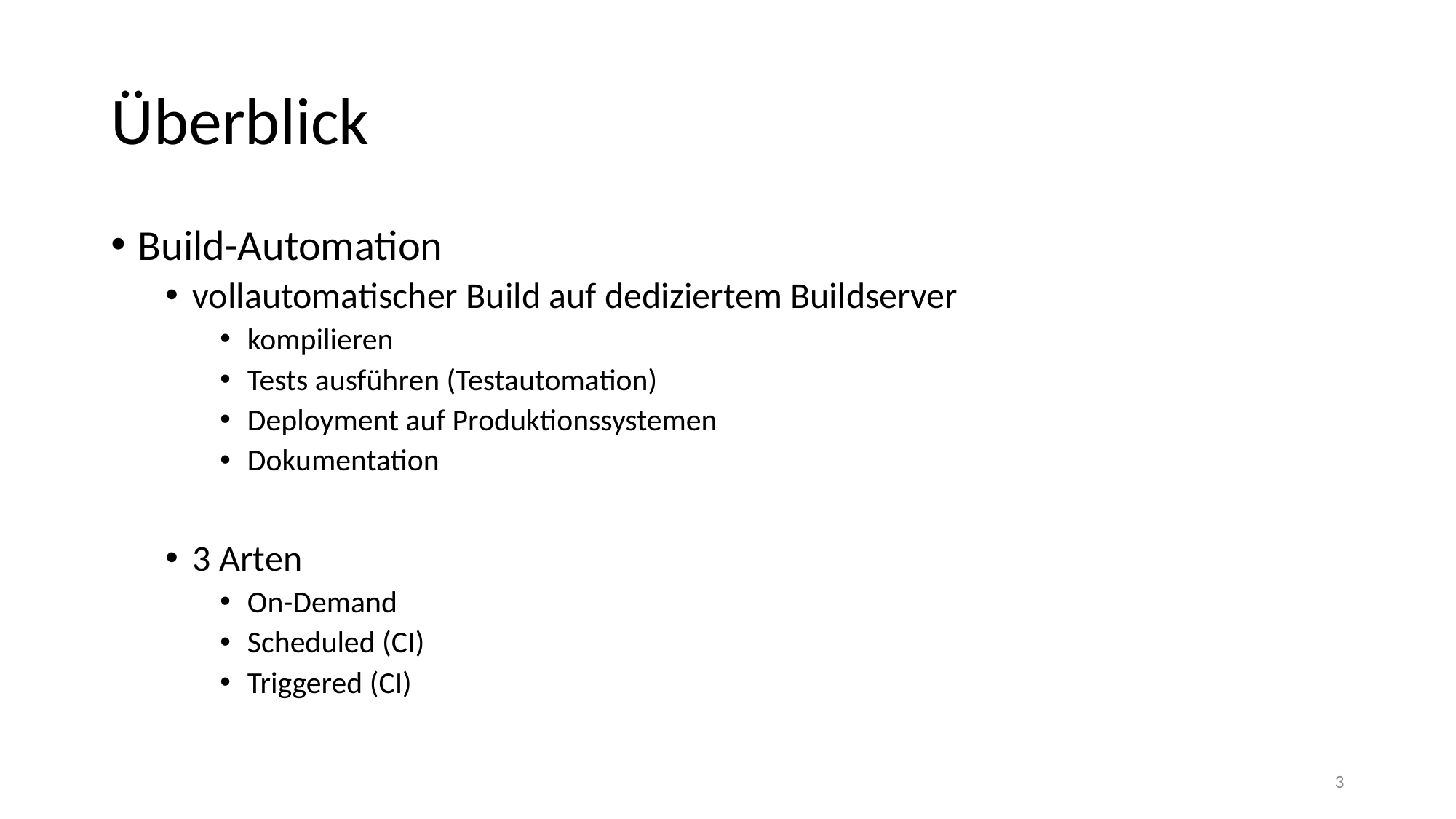

# Überblick
Build-Automation
vollautomatischer Build auf dediziertem Buildserver
kompilieren
Tests ausführen (Testautomation)
Deployment auf Produktionssystemen
Dokumentation

3 Arten
On-Demand
Scheduled (CI)
Triggered (CI)
3